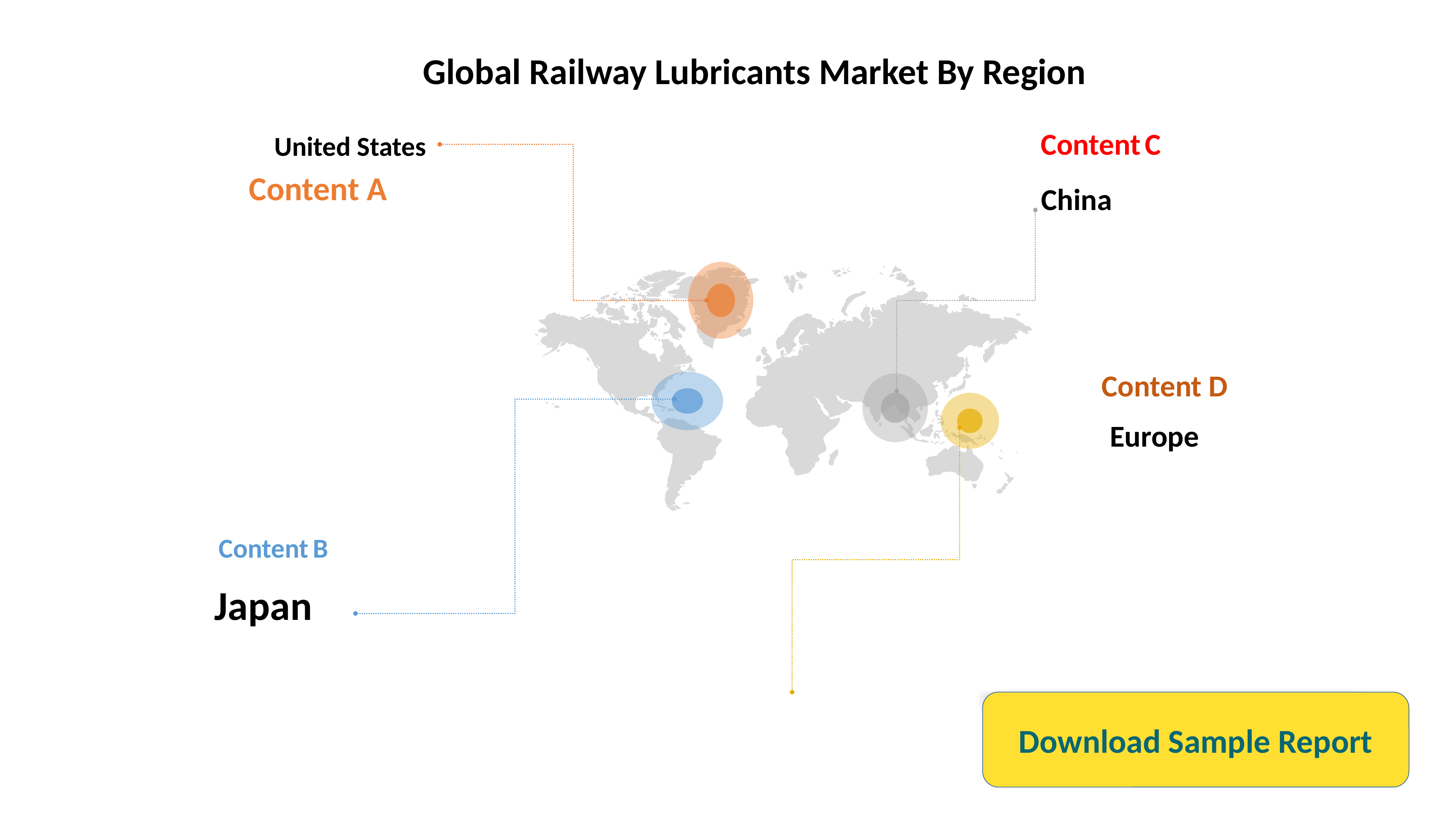

Global Railway Lubricants Market By Region
Content C
China

         United States
Content A

Content D
Europe

Content B
Japan
Download Sample Report